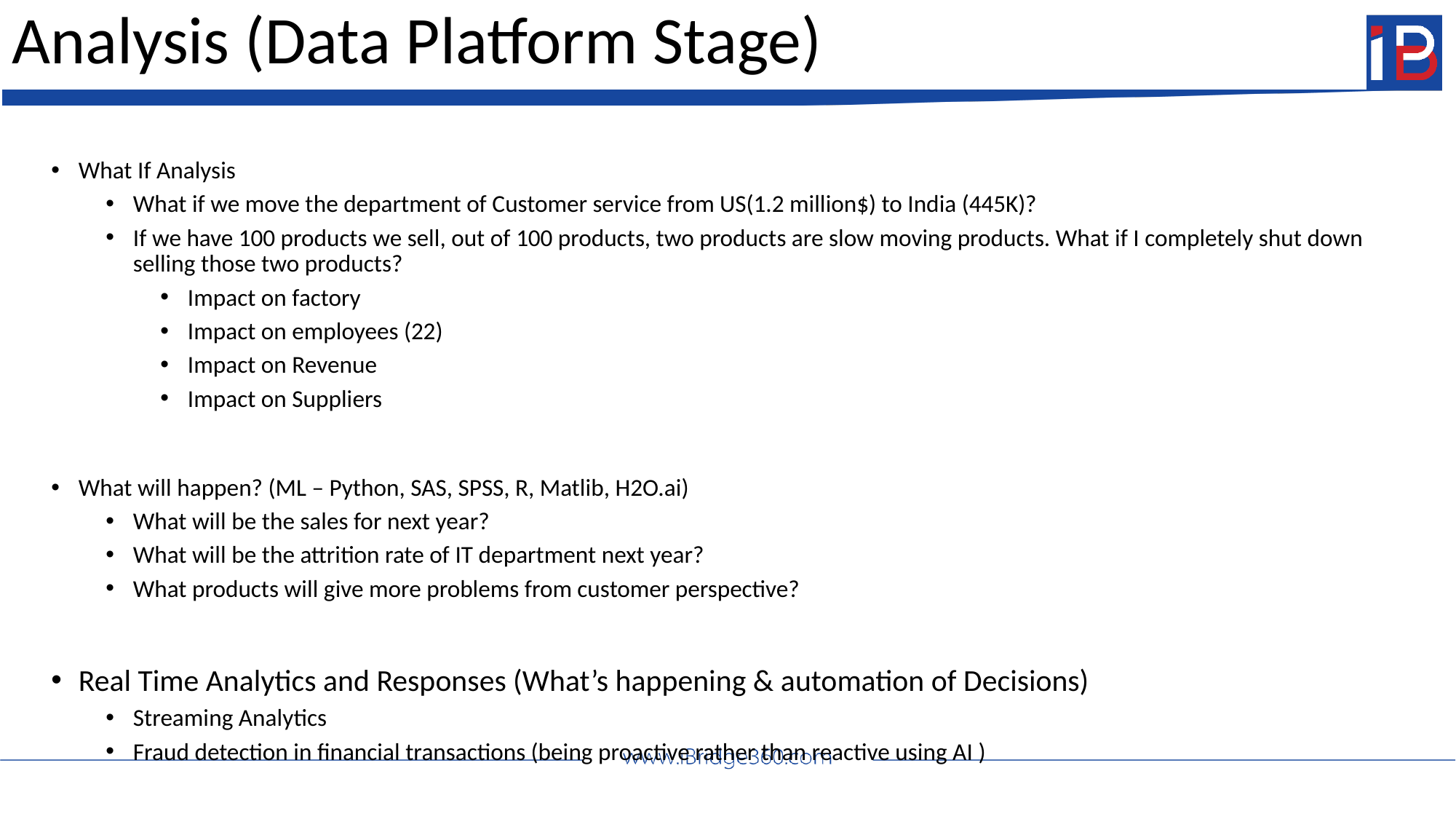

# Analysis (Data Platform Stage)
What If Analysis
What if we move the department of Customer service from US(1.2 million$) to India (445K)?
If we have 100 products we sell, out of 100 products, two products are slow moving products. What if I completely shut down selling those two products?
Impact on factory
Impact on employees (22)
Impact on Revenue
Impact on Suppliers

What will happen? (ML – Python, SAS, SPSS, R, Matlib, H2O.ai)
What will be the sales for next year?
What will be the attrition rate of IT department next year?
What products will give more problems from customer perspective?

Real Time Analytics and Responses (What’s happening & automation of Decisions)
Streaming Analytics
Fraud detection in financial transactions (being proactive rather than reactive using AI )